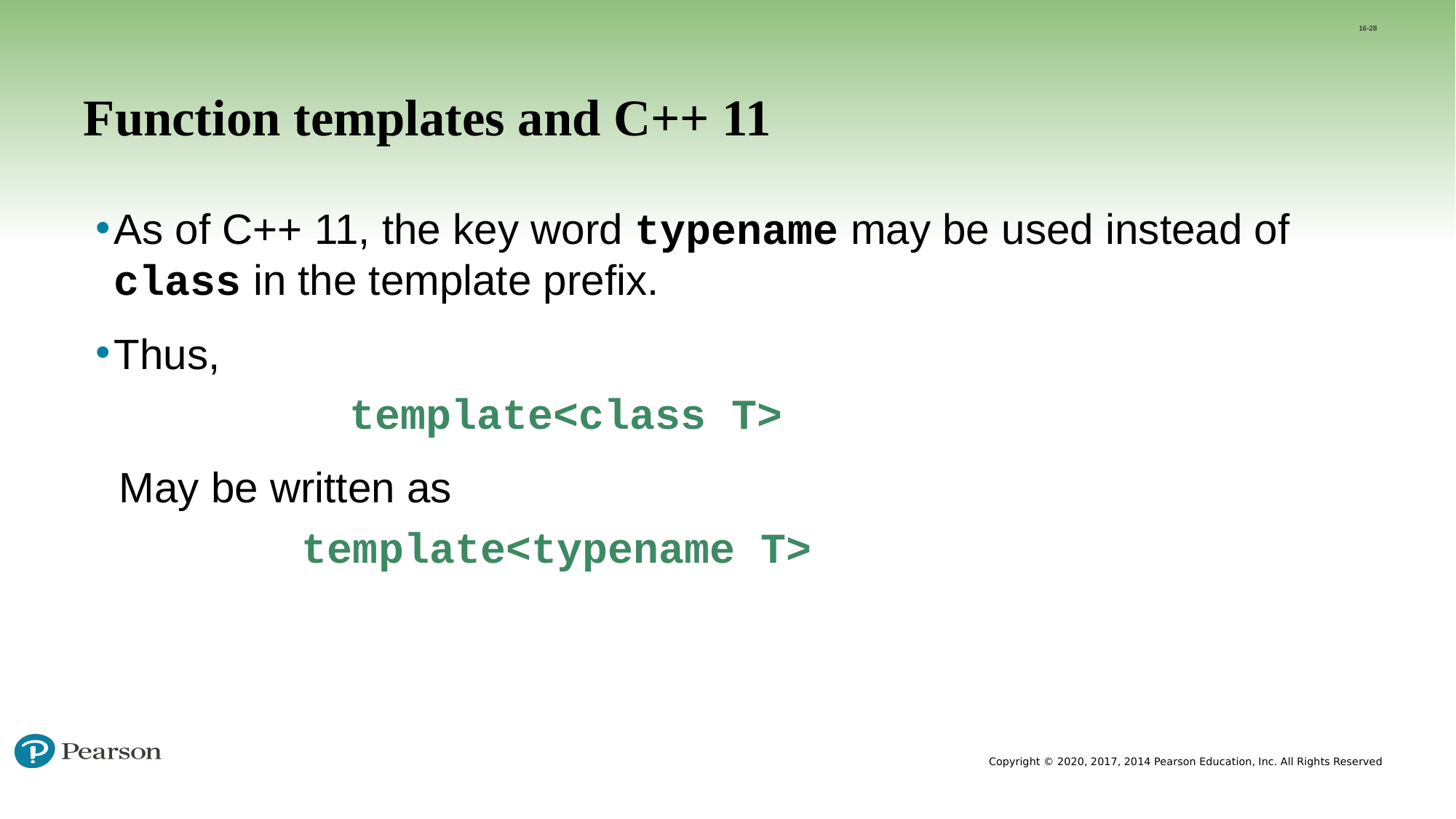

16-28
# Function templates and C++ 11
As of C++ 11, the key word typename may be used instead of class in the template prefix.
Thus,
    		template<class T>
   May be written as
		template<typename T>